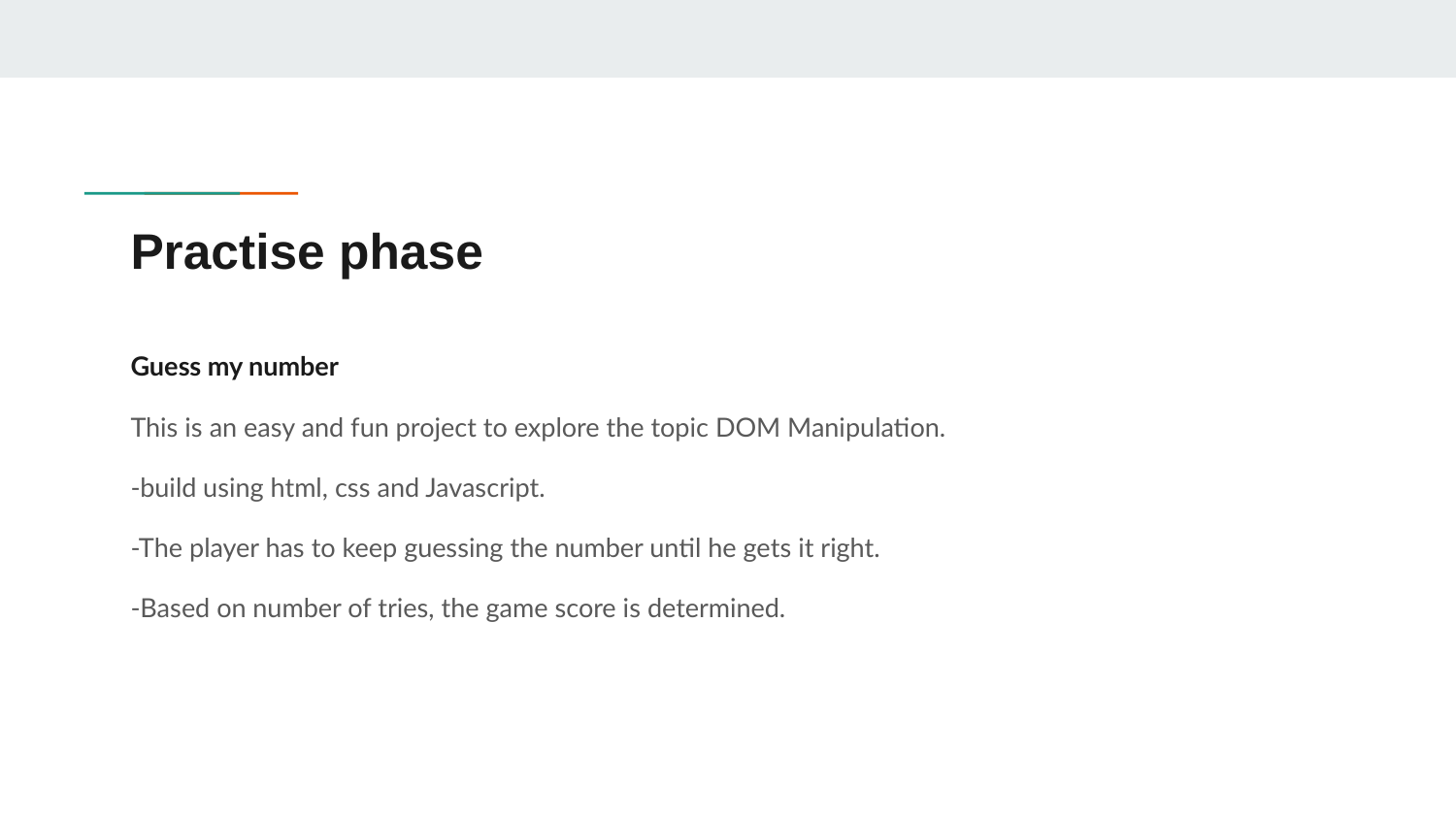

# Practise phase
Guess my number
This is an easy and fun project to explore the topic DOM Manipulation.
-build using html, css and Javascript.
-The player has to keep guessing the number until he gets it right.
-Based on number of tries, the game score is determined.